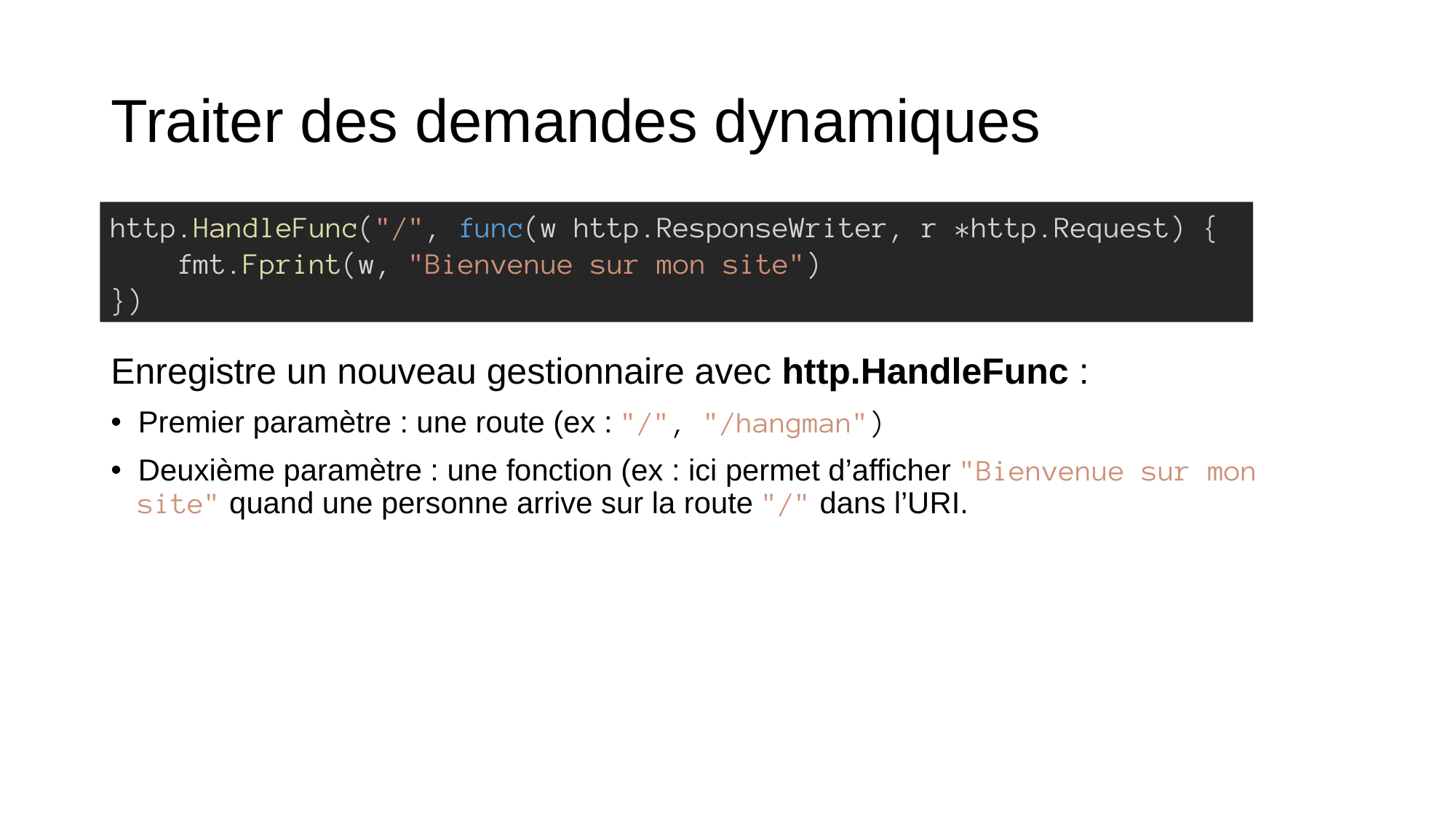

# Traiter des demandes dynamiques
http.HandleFunc("/", func(w http.ResponseWriter, r *http.Request) {
    fmt.Fprint(w, "Bienvenue sur mon site")
})
Enregistre un nouveau gestionnaire avec http.HandleFunc :
Premier paramètre : une route (ex : "/", "/hangman")
Deuxième paramètre : une fonction (ex : ici permet d’afficher "Bienvenue sur mon site" quand une personne arrive sur la route "/" dans l’URI.